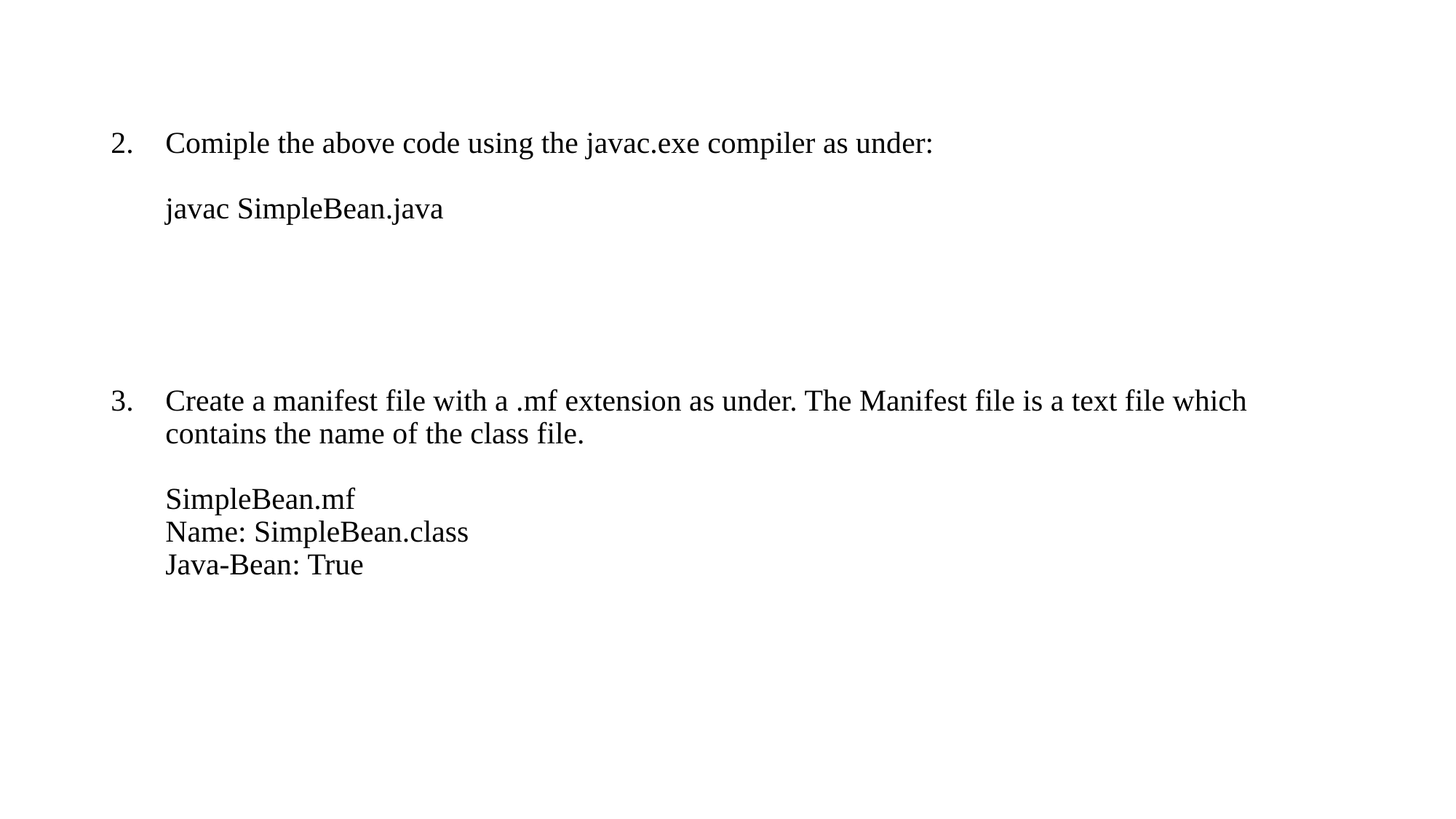

#
Comiple the above code using the javac.exe compiler as under:
javac SimpleBean.java

Create a manifest file with a .mf extension as under. The Manifest file is a text file which contains the name of the class file.
SimpleBean.mf
Name: SimpleBean.class
Java-Bean: True